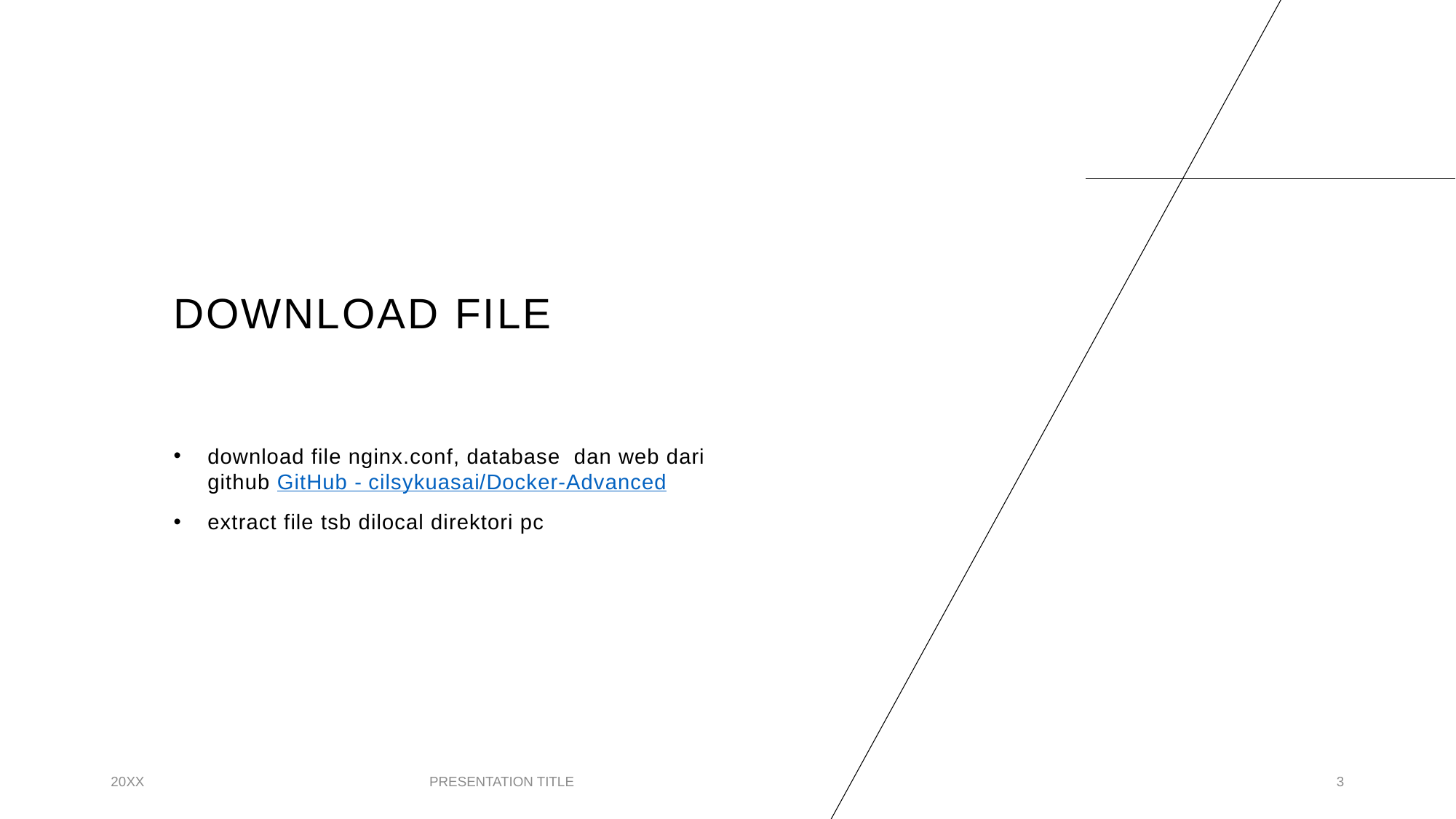

# Download file
download file nginx.conf, database  dan web dari github GitHub - cilsykuasai/Docker-Advanced
extract file tsb dilocal direktori pc
20XX
PRESENTATION TITLE
3